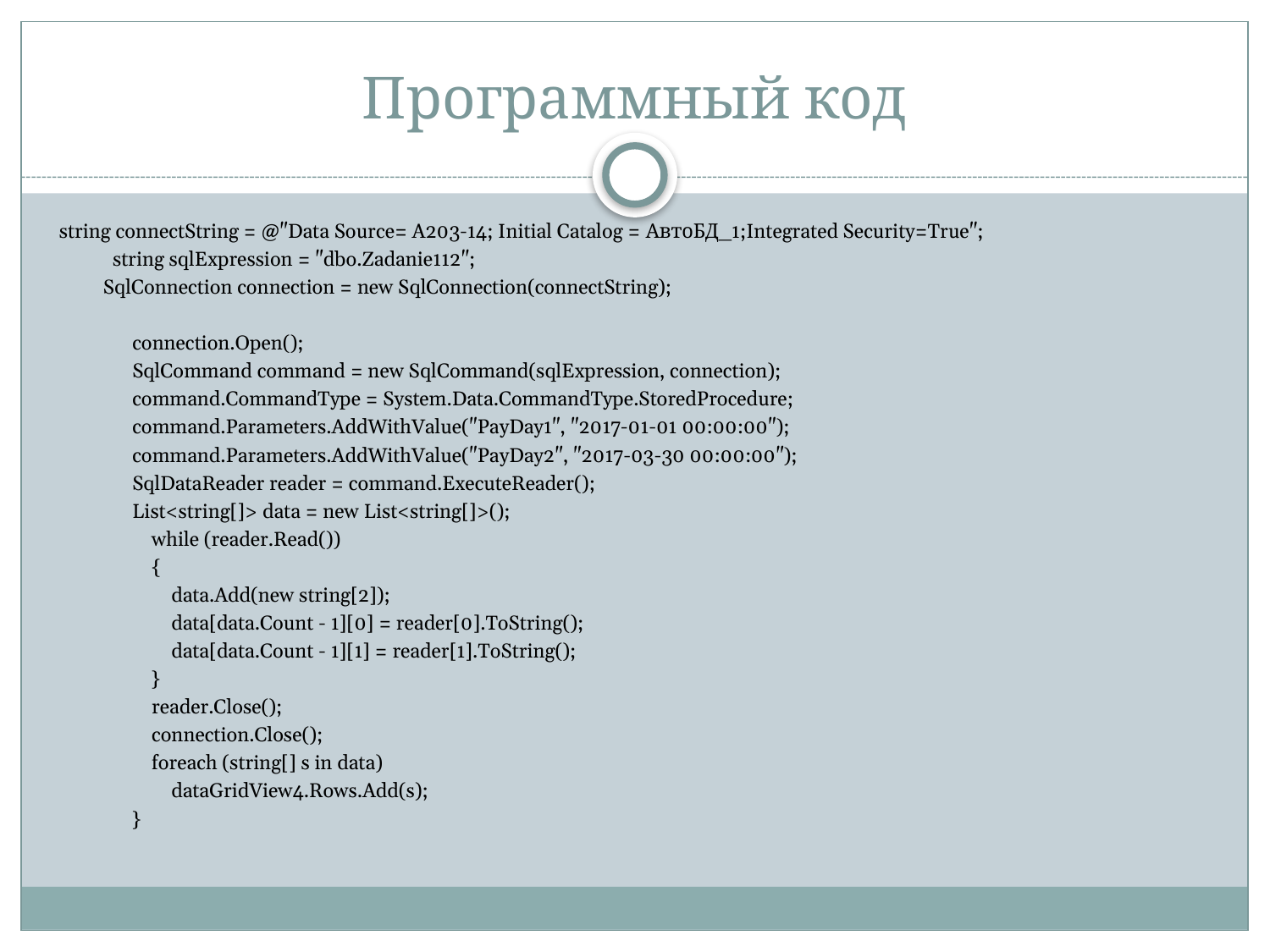

# Программный код
 string connectString = @"Data Source= A203-14; Initial Catalog = АвтоБД_1;Integrated Security=True";
            string sqlExpression = "dbo.Zadanie112";
          SqlConnection connection = new SqlConnection(connectString);

                connection.Open();
                SqlCommand command = new SqlCommand(sqlExpression, connection);
                command.CommandType = System.Data.CommandType.StoredProcedure;
                command.Parameters.AddWithValue("PayDay1", "2017-01-01 00:00:00");
                command.Parameters.AddWithValue("PayDay2", "2017-03-30 00:00:00");
                SqlDataReader reader = command.ExecuteReader();
                List<string[]> data = new List<string[]>();
                    while (reader.Read())
                    {
                        data.Add(new string[2]);
                        data[data.Count - 1][0] = reader[0].ToString();
                        data[data.Count - 1][1] = reader[1].ToString();
                    }
                    reader.Close();
                    connection.Close();
                    foreach (string[] s in data)
                        dataGridView4.Rows.Add(s);
                }